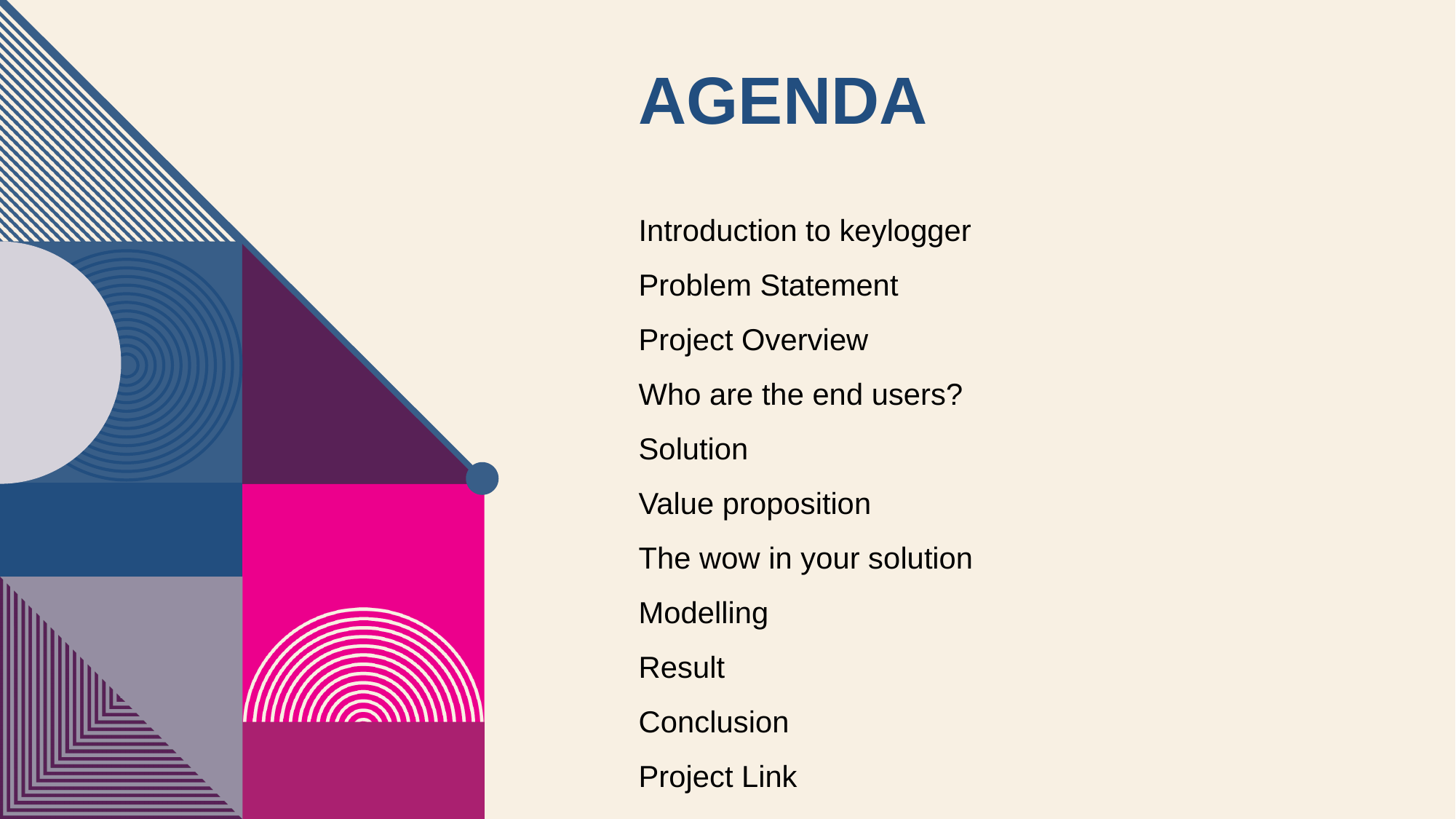

# Agenda
Introduction to keylogger
Problem Statement
Project Overview
Who are the end users?
Solution
Value proposition
The wow in your solution
Modelling
Result
Conclusion
Project Link